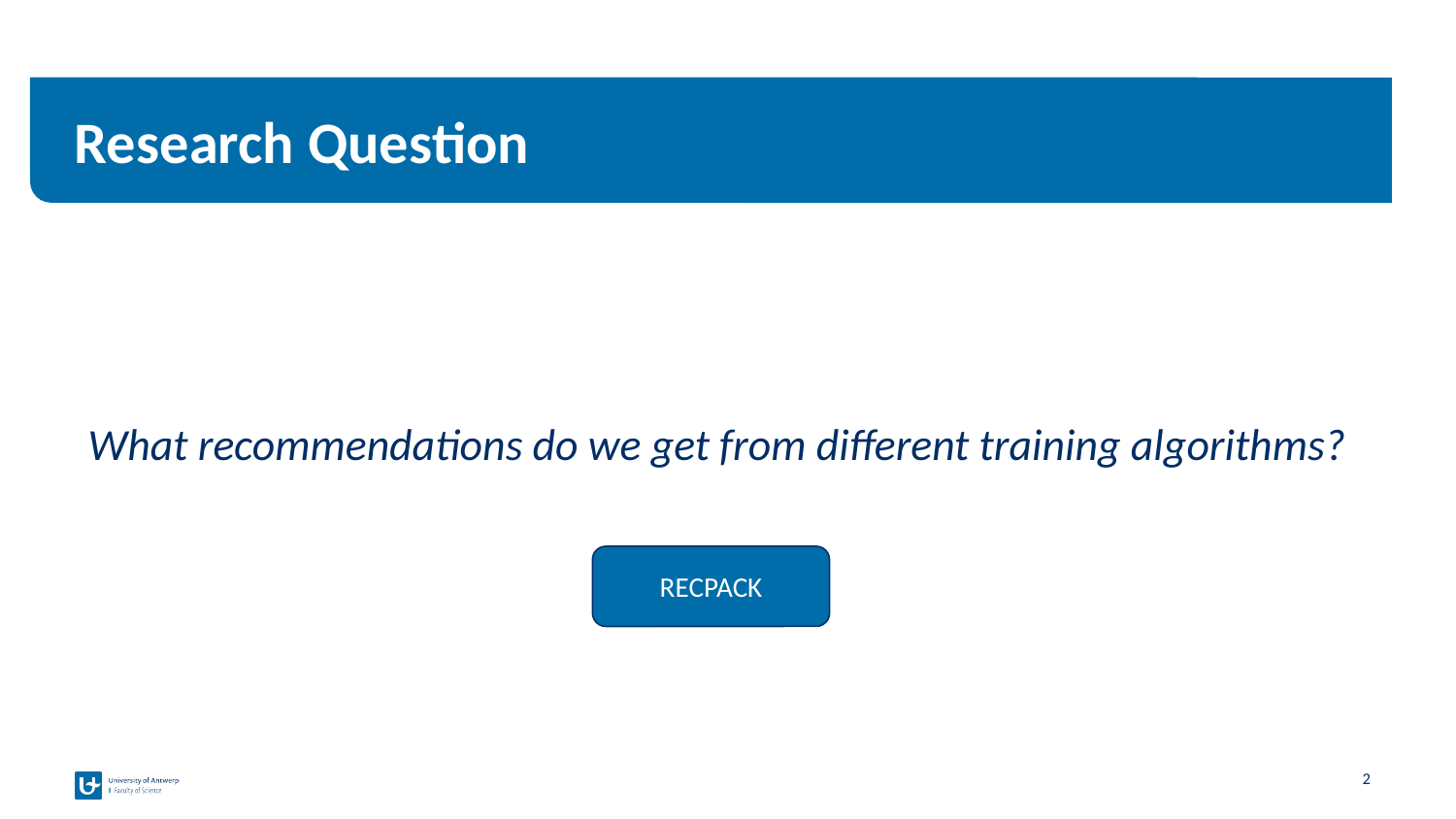

# Research Question

What recommendations do we get from different training algorithms?
RECPACK
2